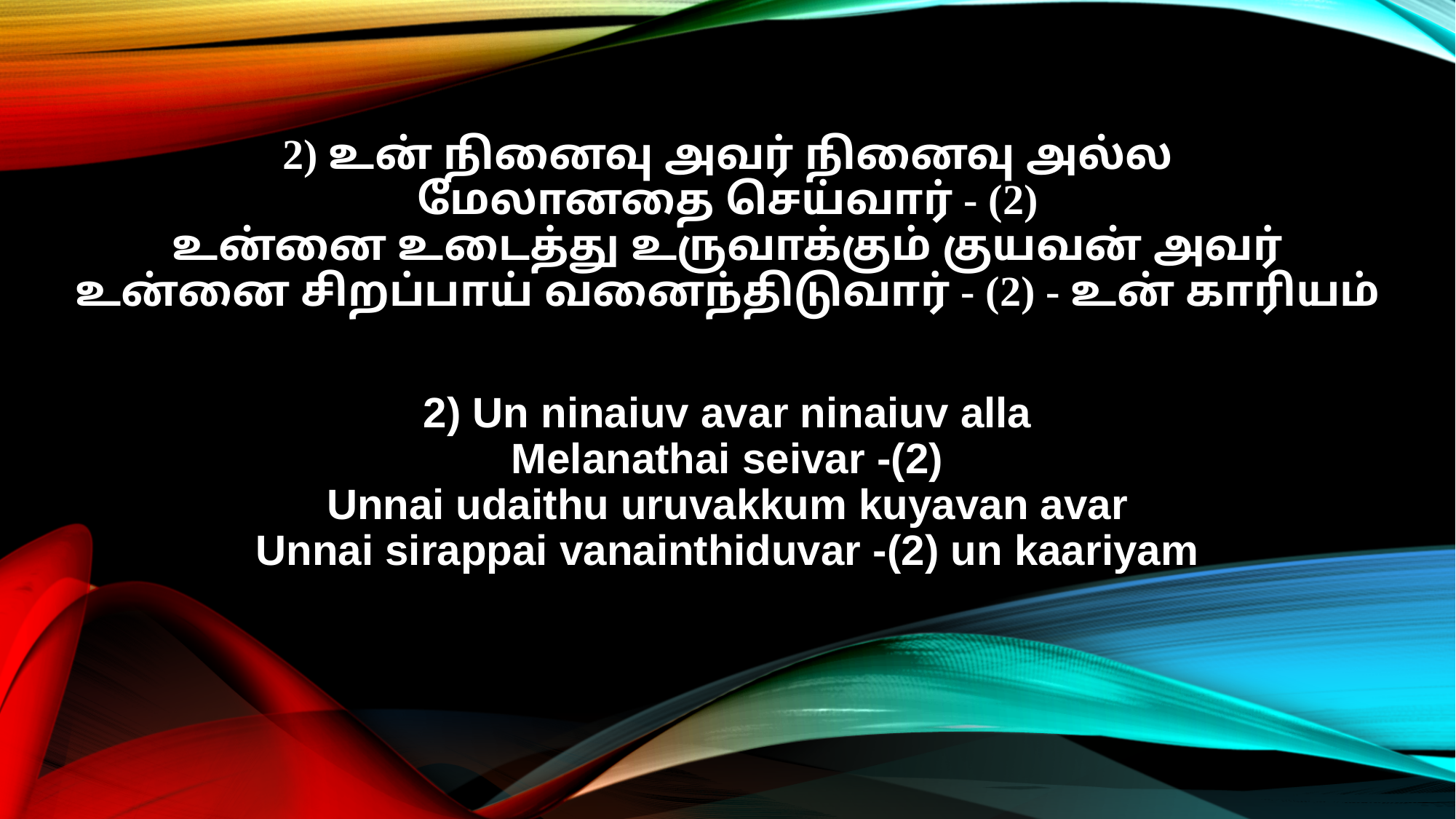

2) உன் நினைவு அவர் நினைவு அல்ல
மேலானதை செய்வார் - (2)
உன்னை உடைத்து உருவாக்கும் குயவன் அவர்
உன்னை சிறப்பாய் வனைந்திடுவார் - (2) - உன் காரியம்

2) Un ninaiuv avar ninaiuv alla
Melanathai seivar -(2)
Unnai udaithu uruvakkum kuyavan avar
Unnai sirappai vanainthiduvar -(2) un kaariyam